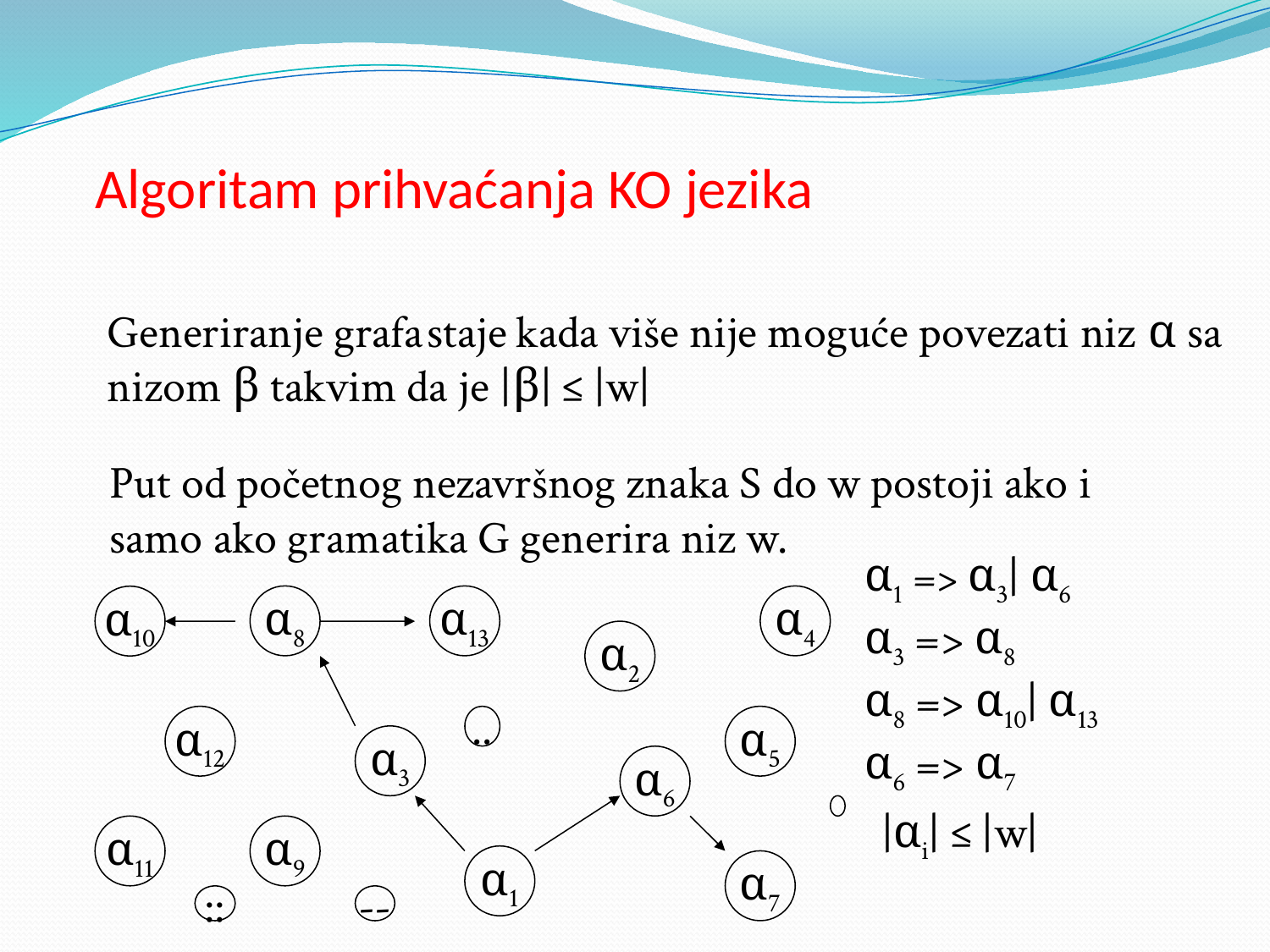

# Algoritam prihvaćanja KO jezika
Generiranje grafa         kada više nije moguće povezati niz α sa nizom β takvim da je |β| ≤ |w|
staje
Put od početnog nezavršnog znaka S do w postoji ako i
samo ako gramatika G generira niz w.
α1 => α3| α6
α3 => α8
α8 => α10| α13
α6 => α7
α8
α13
α4
α10

α2

α12
..
α5
α3
α6

|αi| ≤ |w|
α11
α9

α1
α7
::
--